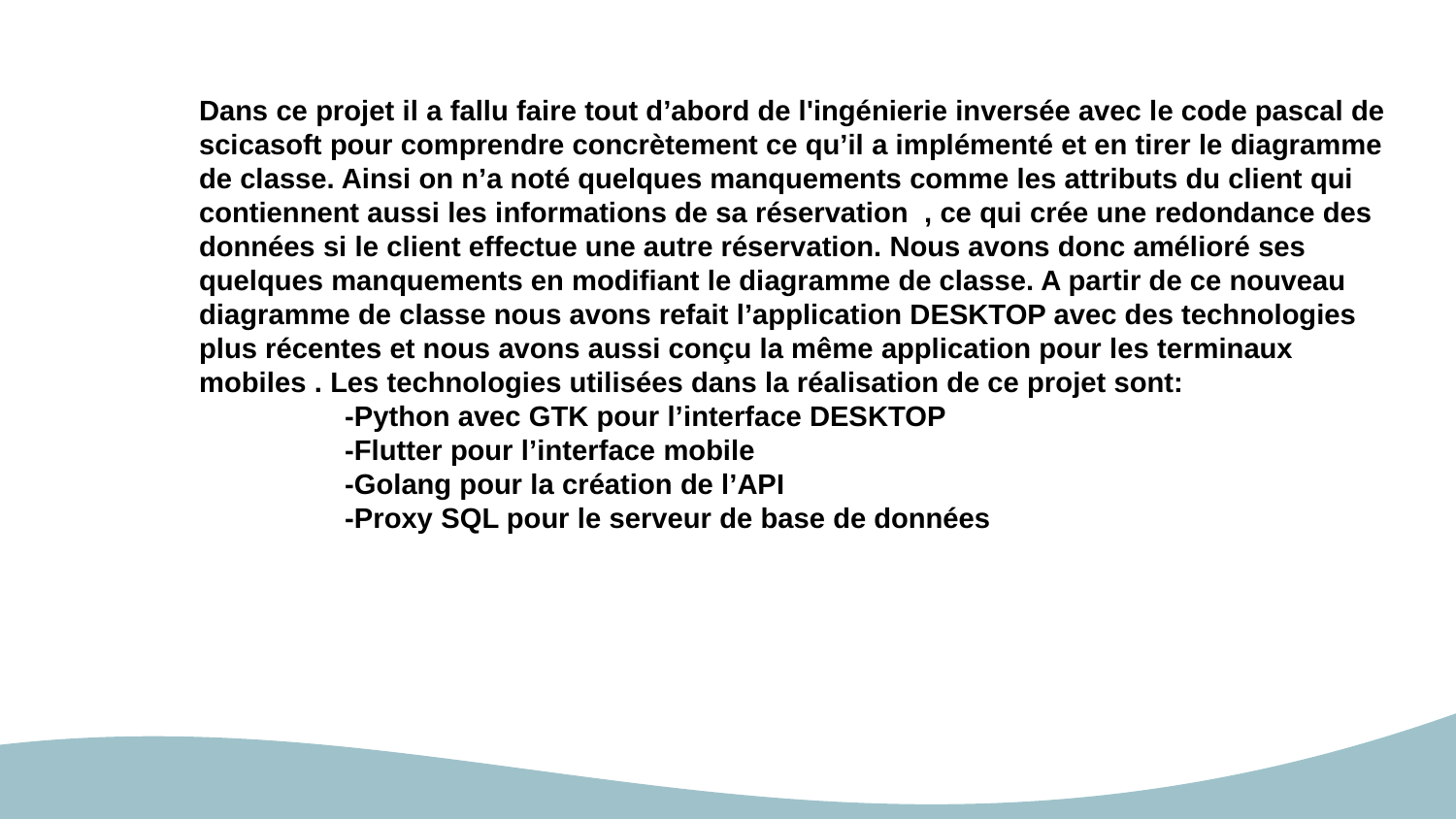

# Dans ce projet il a fallu faire tout d’abord de l'ingénierie inversée avec le code pascal de scicasoft pour comprendre concrètement ce qu’il a implémenté et en tirer le diagramme de classe. Ainsi on n’a noté quelques manquements comme les attributs du client qui contiennent aussi les informations de sa réservation  , ce qui crée une redondance des données si le client effectue une autre réservation. Nous avons donc amélioré ses quelques manquements en modifiant le diagramme de classe. A partir de ce nouveau diagramme de classe nous avons refait l’application DESKTOP avec des technologies plus récentes et nous avons aussi conçu la même application pour les terminaux mobiles . Les technologies utilisées dans la réalisation de ce projet sont:
	-Python avec GTK pour l’interface DESKTOP
	-Flutter pour l’interface mobile
	-Golang pour la création de l’API
	-Proxy SQL pour le serveur de base de données